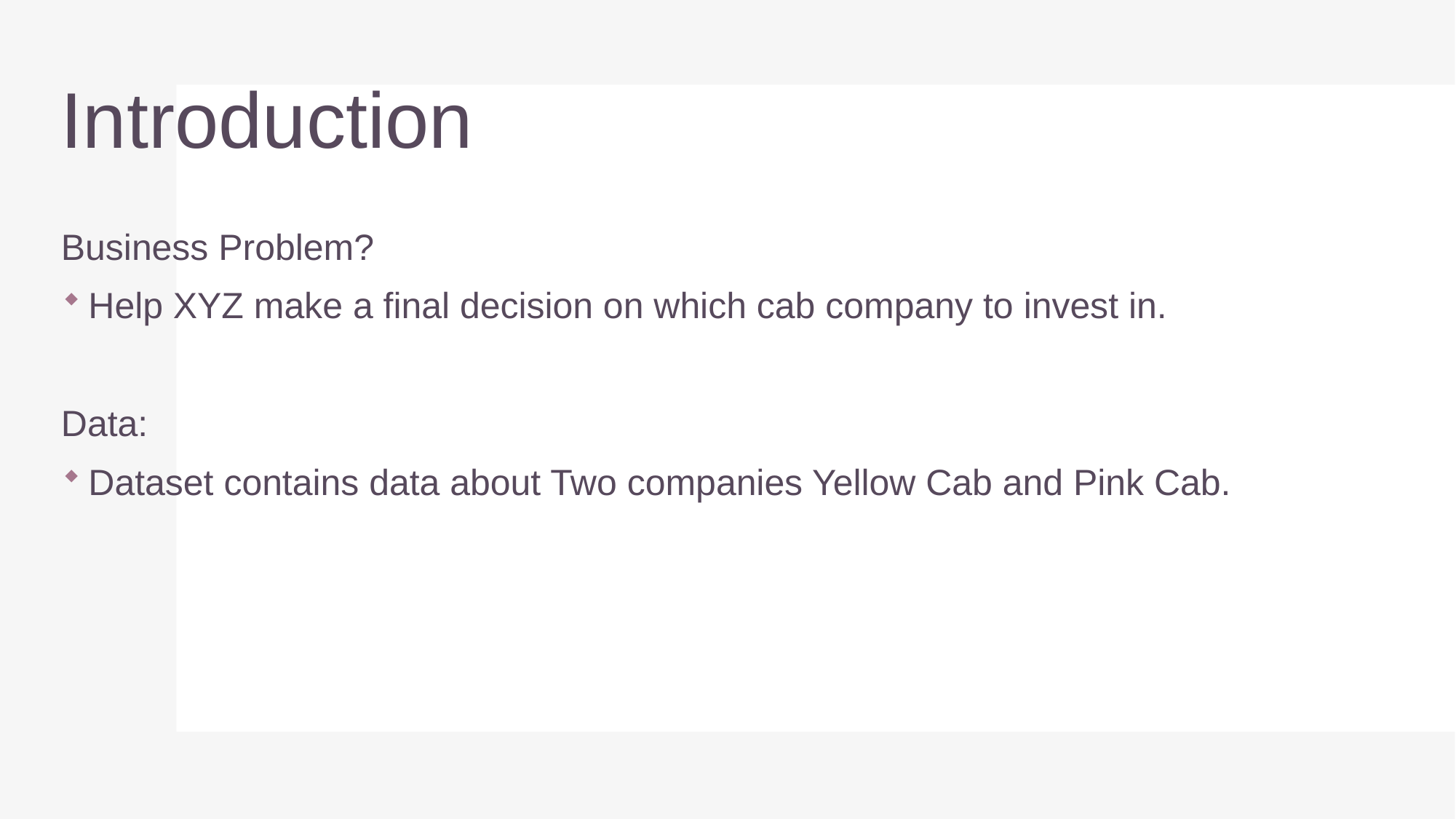

# Introduction
Business Problem?
Help XYZ make a final decision on which cab company to invest in.

Data:
Dataset contains data about Two companies Yellow Cab and Pink Cab.